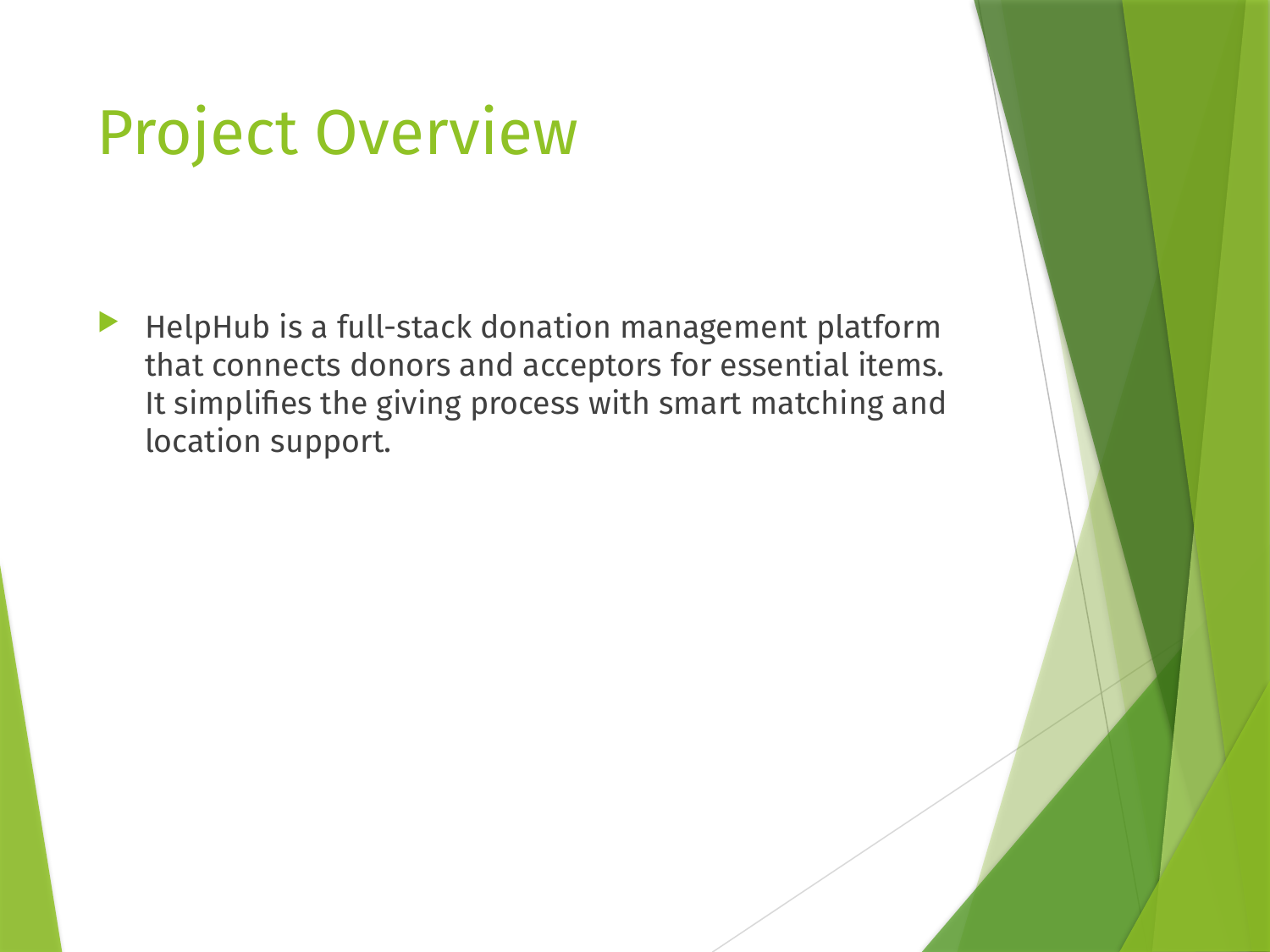

# Project Overview
HelpHub is a full-stack donation management platform that connects donors and acceptors for essential items. It simplifies the giving process with smart matching and location support.